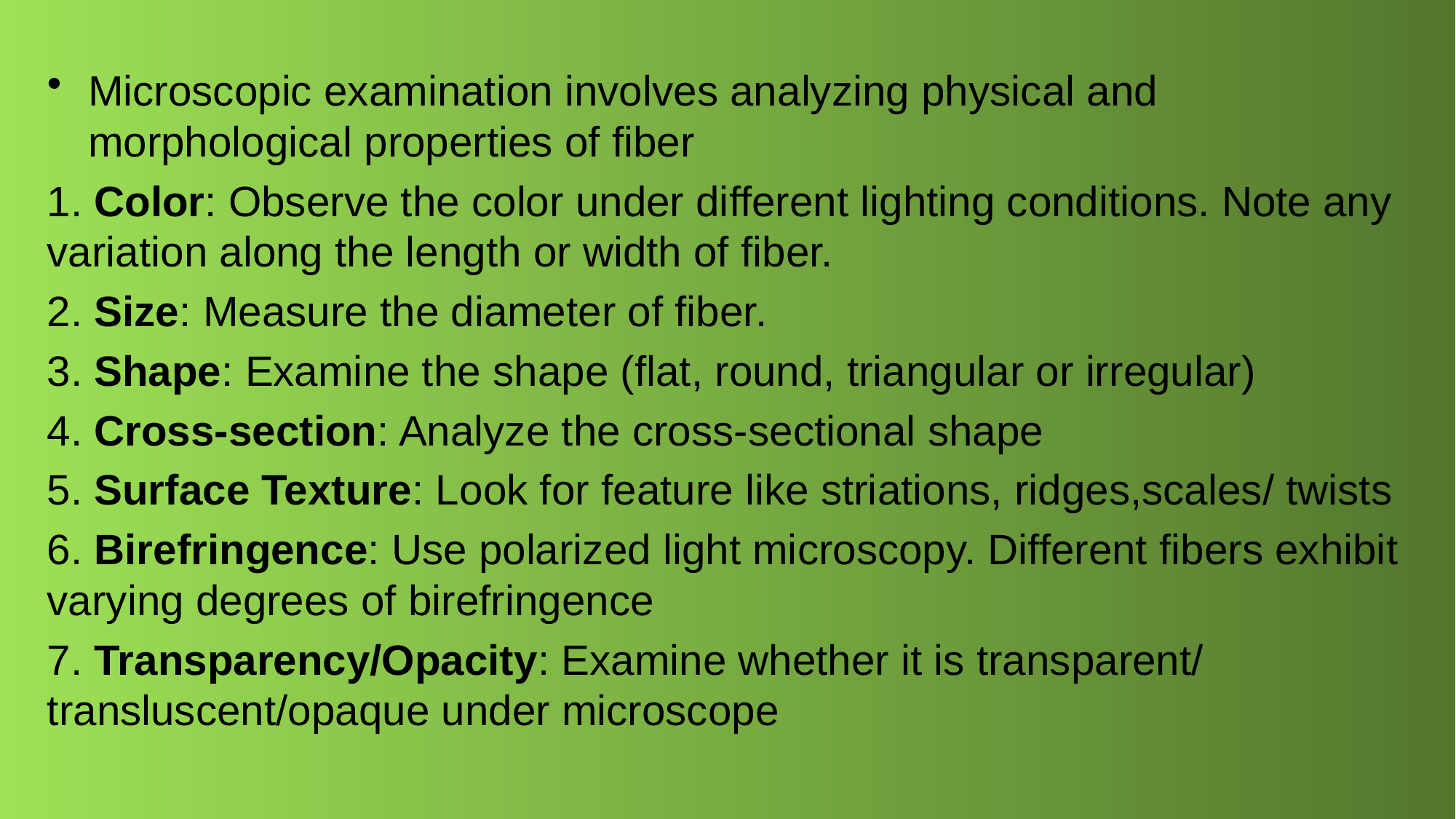

Microscopic examination involves analyzing physical and morphological properties of fiber
1. Color: Observe the color under different lighting conditions. Note any variation along the length or width of fiber.
2. Size: Measure the diameter of fiber.
3. Shape: Examine the shape (flat, round, triangular or irregular)
4. Cross-section: Analyze the cross-sectional shape
5. Surface Texture: Look for feature like striations, ridges,scales/ twists
6. Birefringence: Use polarized light microscopy. Different fibers exhibit varying degrees of birefringence
7. Transparency/Opacity: Examine whether it is transparent/ transluscent/opaque under microscope